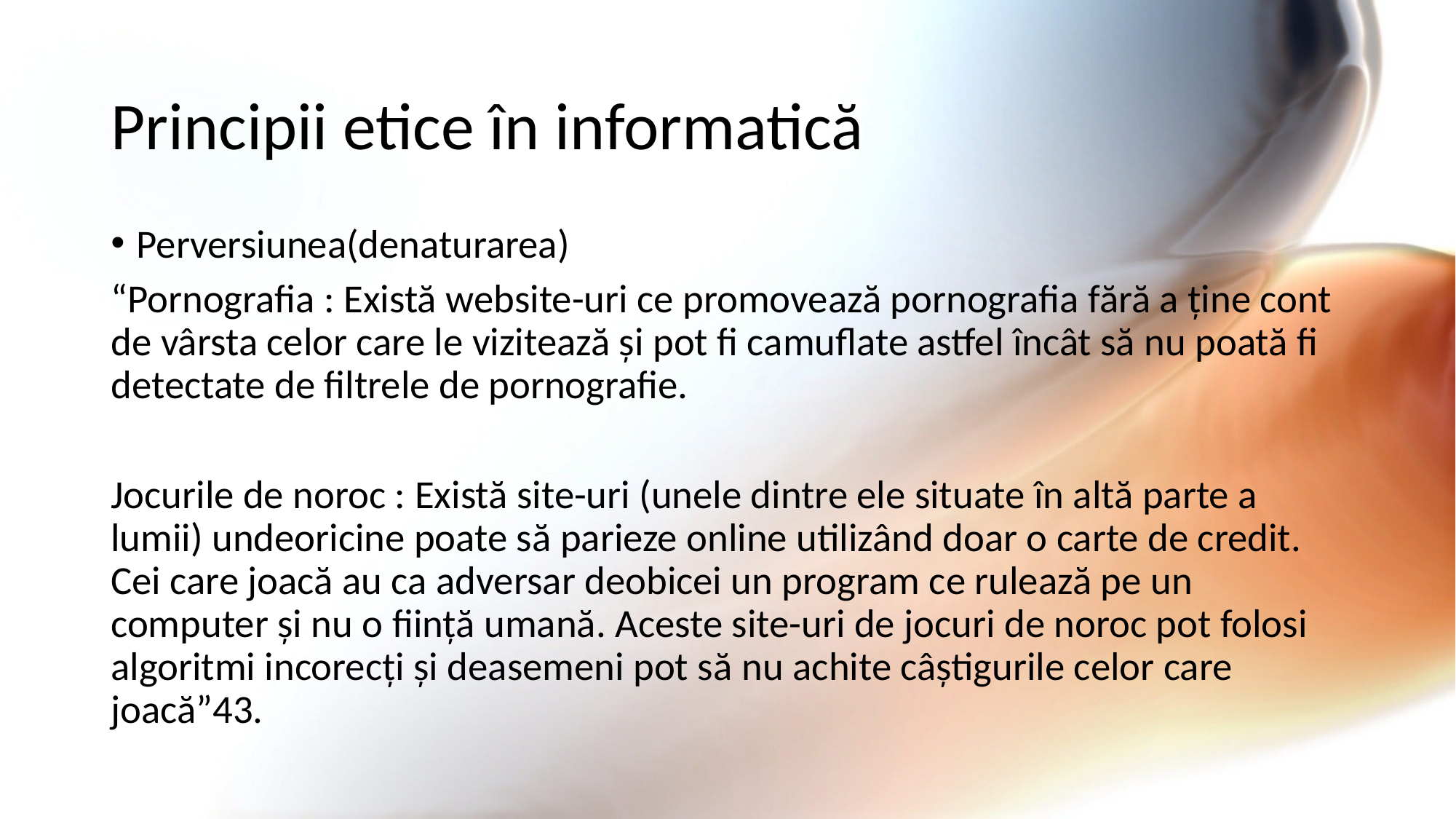

# Principii etice în informatică
Perversiunea(denaturarea)
“Pornografia : Există website-uri ce promovează pornografia fără a ține cont de vârsta celor care le vizitează și pot fi camuflate astfel încât să nu poată fi detectate de filtrele de pornografie.

Jocurile de noroc : Există site-uri (unele dintre ele situate în altă parte a lumii) undeoricine poate să parieze online utilizând doar o carte de credit. Cei care joacă au ca adversar deobicei un program ce rulează pe un computer și nu o ființă umană. Aceste site-uri de jocuri de noroc pot folosi algoritmi incorecți și deasemeni pot să nu achite câștigurile celor care joacă”43.